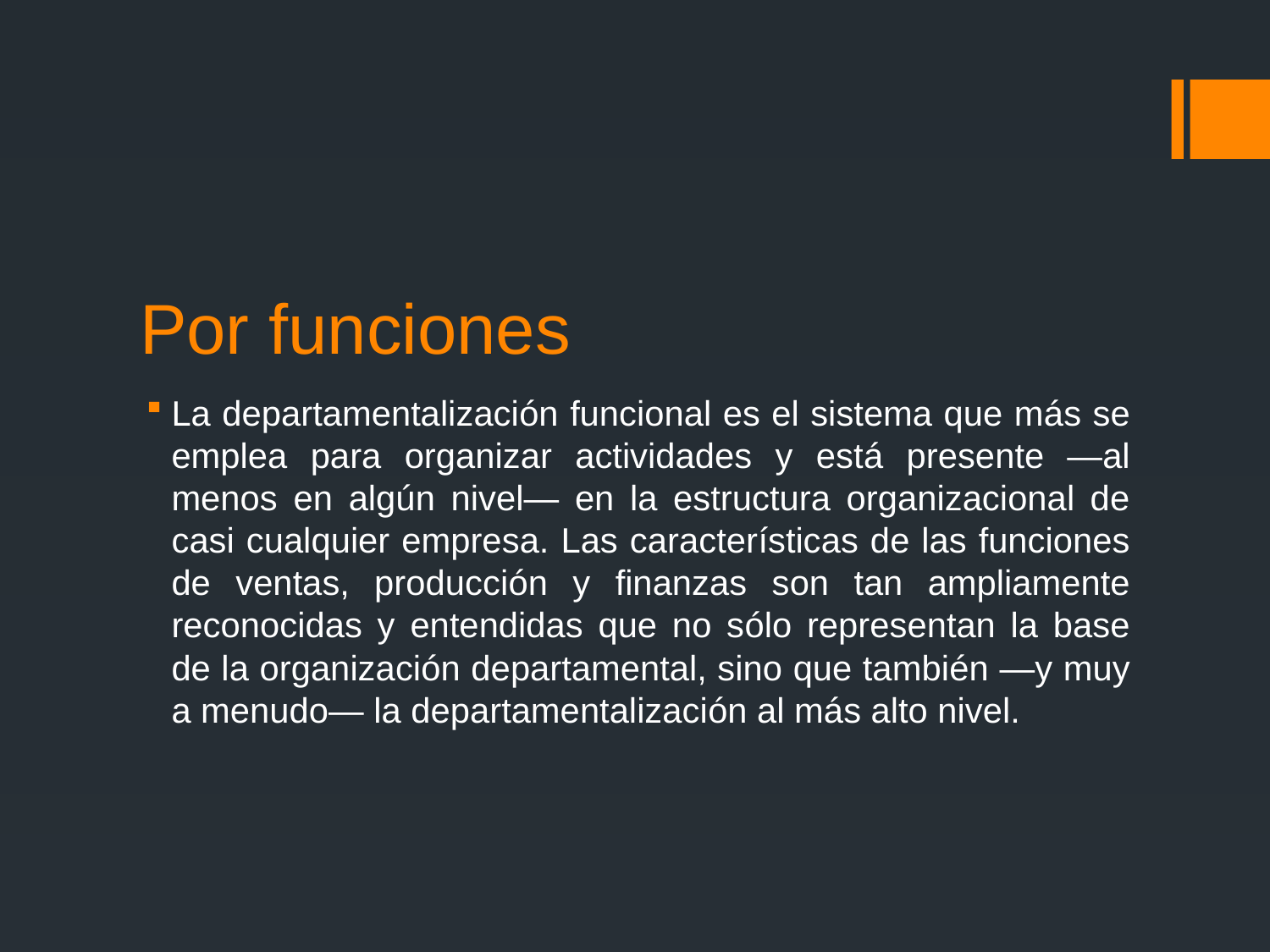

# Por funciones
La departamentalización funcional es el sistema que más se emplea para organizar actividades y está presente —al menos en algún nivel— en la estructura organizacional de casi cualquier empresa. Las características de las funciones de ventas, producción y finanzas son tan ampliamente reconocidas y entendidas que no sólo representan la base de la organización departamental, sino que también —y muy a menudo— la departamentalización al más alto nivel.